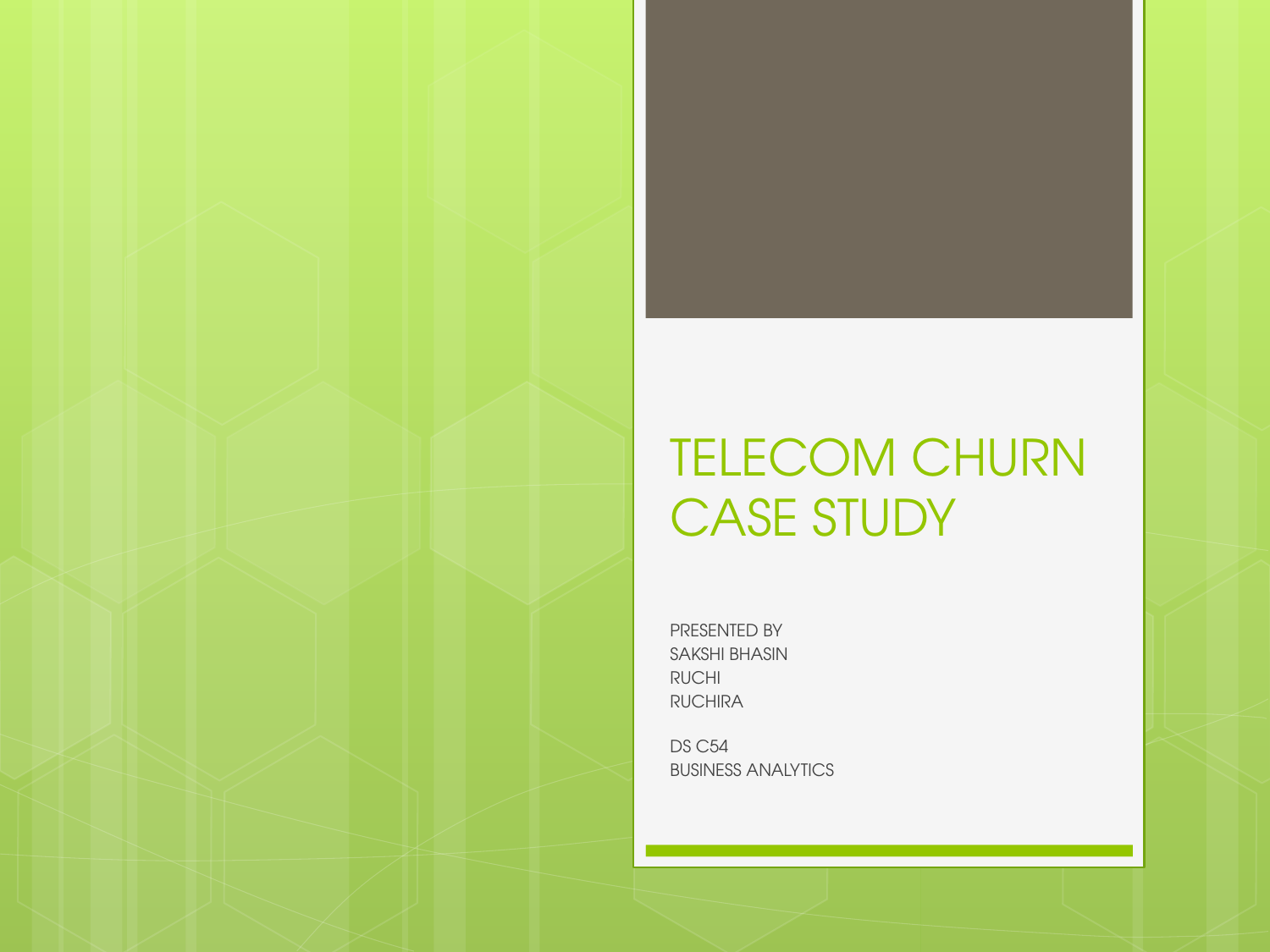

# TELECOM CHURN CASE STUDY
PRESENTED BY
SAKSHI BHASIN
RUCHI
RUCHIRA

DS C54
BUSINESS ANALYTICS